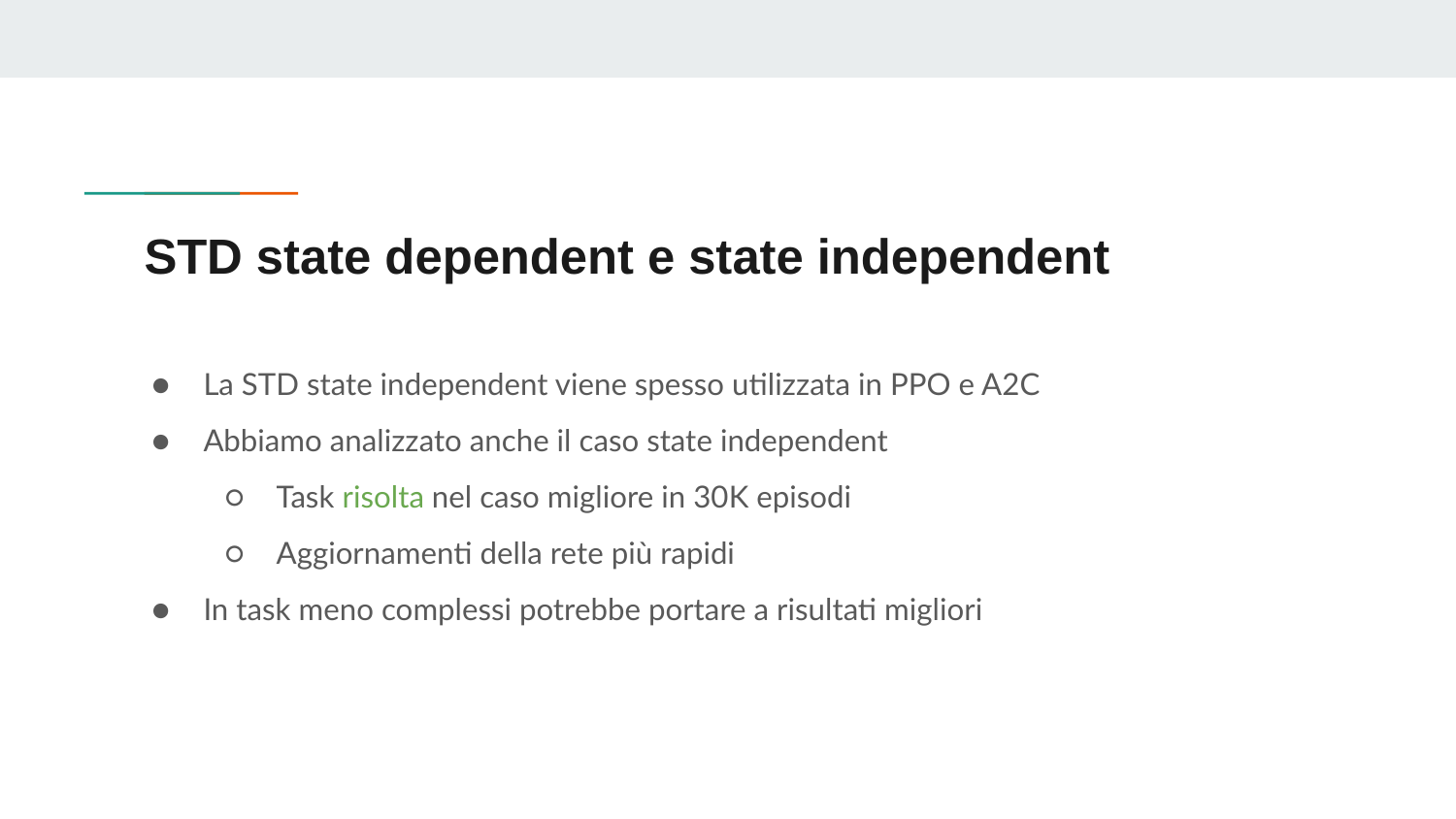

# STD state dependent e state independent
La STD state independent viene spesso utilizzata in PPO e A2C
Abbiamo analizzato anche il caso state independent
Task risolta nel caso migliore in 30K episodi
Aggiornamenti della rete più rapidi
In task meno complessi potrebbe portare a risultati migliori